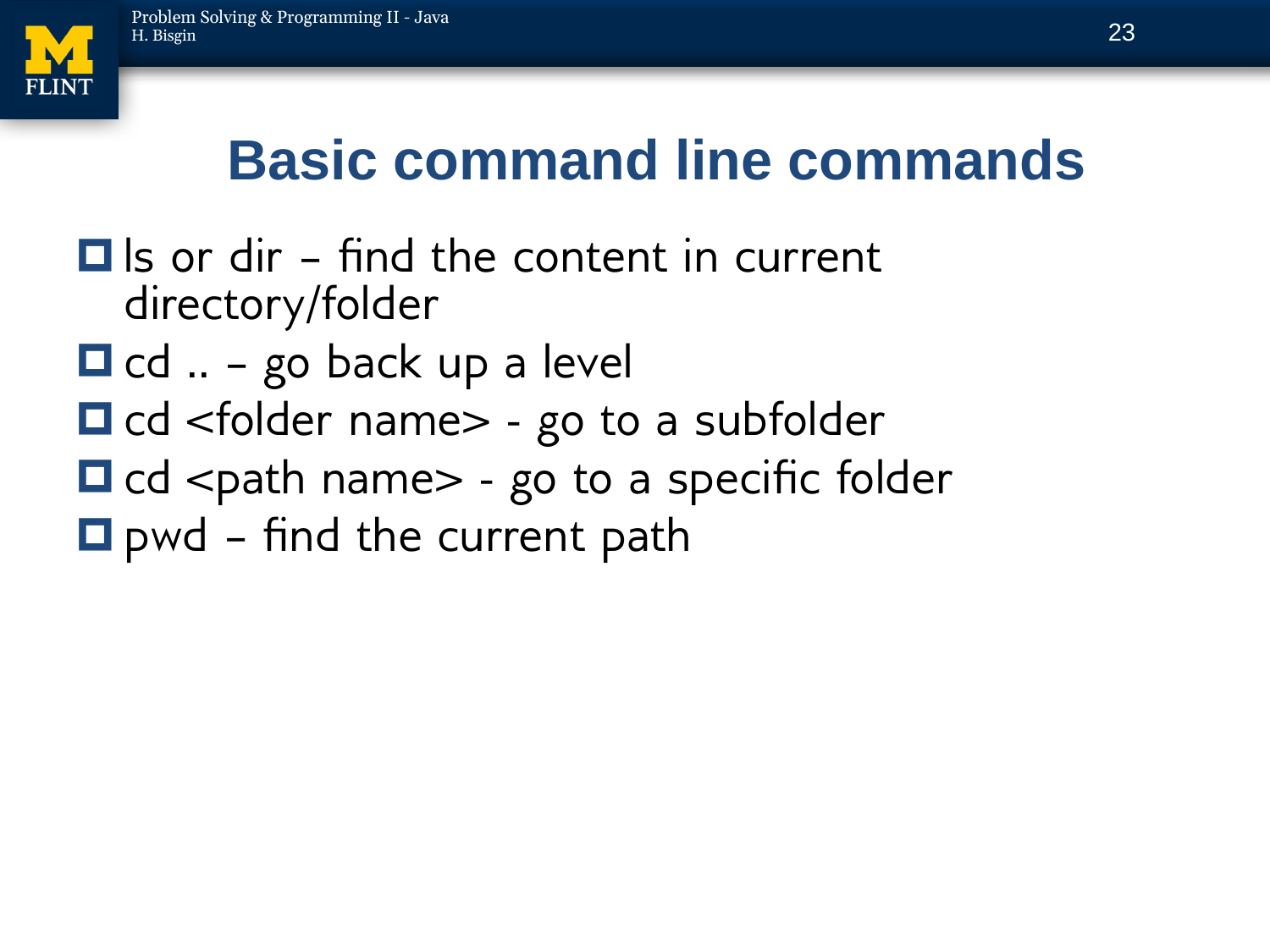

23
# Basic command line commands
ls or dir – find the content in current directory/folder
cd .. – go back up a level
cd <folder name> - go to a subfolder
cd <path name> - go to a specific folder
pwd – find the current path